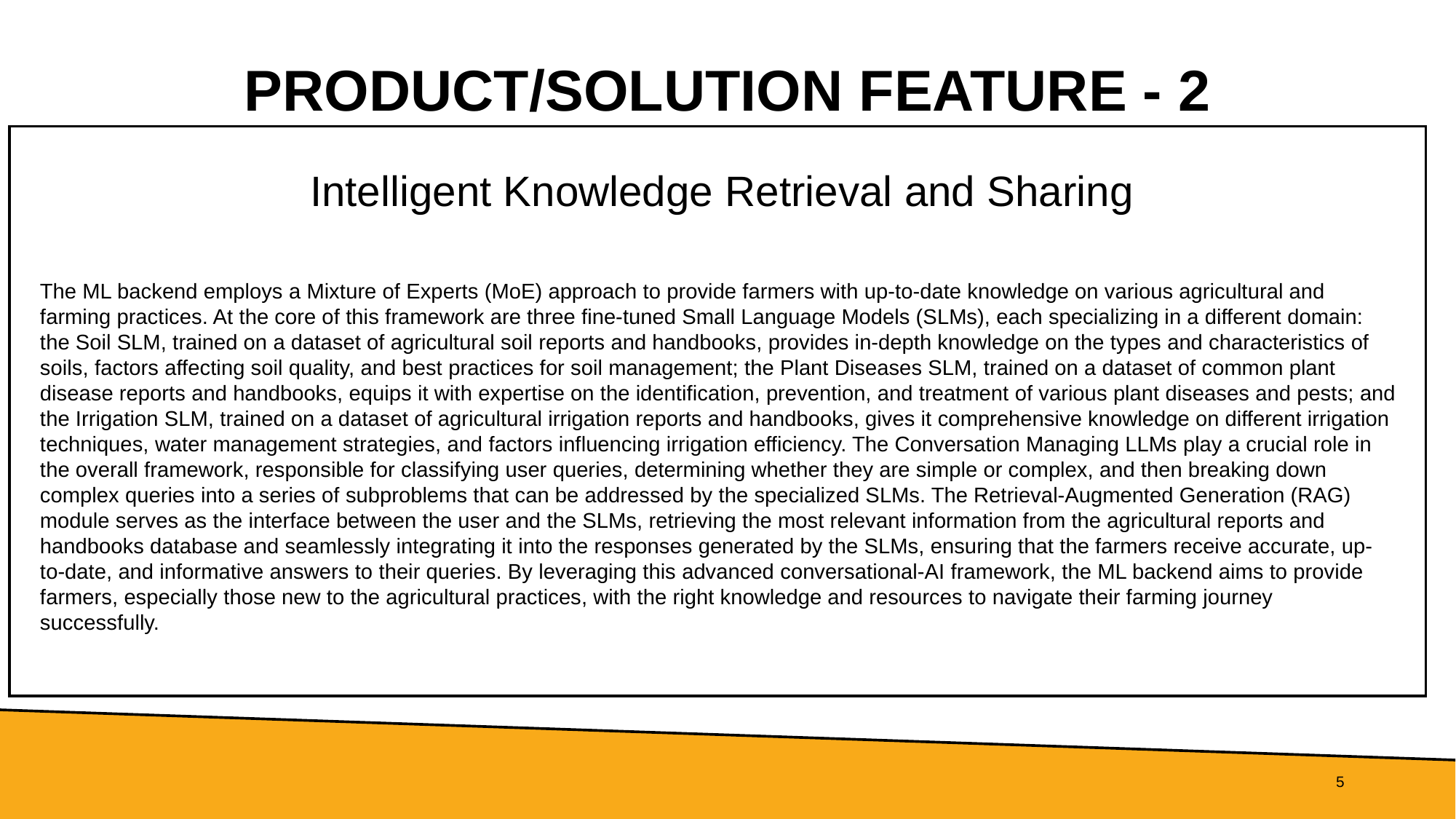

# PRODUCT/SOLUTION FEATURE - 2

Intelligent Knowledge Retrieval and Sharing

The ML backend employs a Mixture of Experts (MoE) approach to provide farmers with up-to-date knowledge on various agricultural and farming practices. At the core of this framework are three fine-tuned Small Language Models (SLMs), each specializing in a different domain: the Soil SLM, trained on a dataset of agricultural soil reports and handbooks, provides in-depth knowledge on the types and characteristics of soils, factors affecting soil quality, and best practices for soil management; the Plant Diseases SLM, trained on a dataset of common plant disease reports and handbooks, equips it with expertise on the identification, prevention, and treatment of various plant diseases and pests; and the Irrigation SLM, trained on a dataset of agricultural irrigation reports and handbooks, gives it comprehensive knowledge on different irrigation techniques, water management strategies, and factors influencing irrigation efficiency. The Conversation Managing LLMs play a crucial role in the overall framework, responsible for classifying user queries, determining whether they are simple or complex, and then breaking down complex queries into a series of subproblems that can be addressed by the specialized SLMs. The Retrieval-Augmented Generation (RAG) module serves as the interface between the user and the SLMs, retrieving the most relevant information from the agricultural reports and handbooks database and seamlessly integrating it into the responses generated by the SLMs, ensuring that the farmers receive accurate, up-to-date, and informative answers to their queries. By leveraging this advanced conversational-AI framework, the ML backend aims to provide farmers, especially those new to the agricultural practices, with the right knowledge and resources to navigate their farming journey successfully.
5